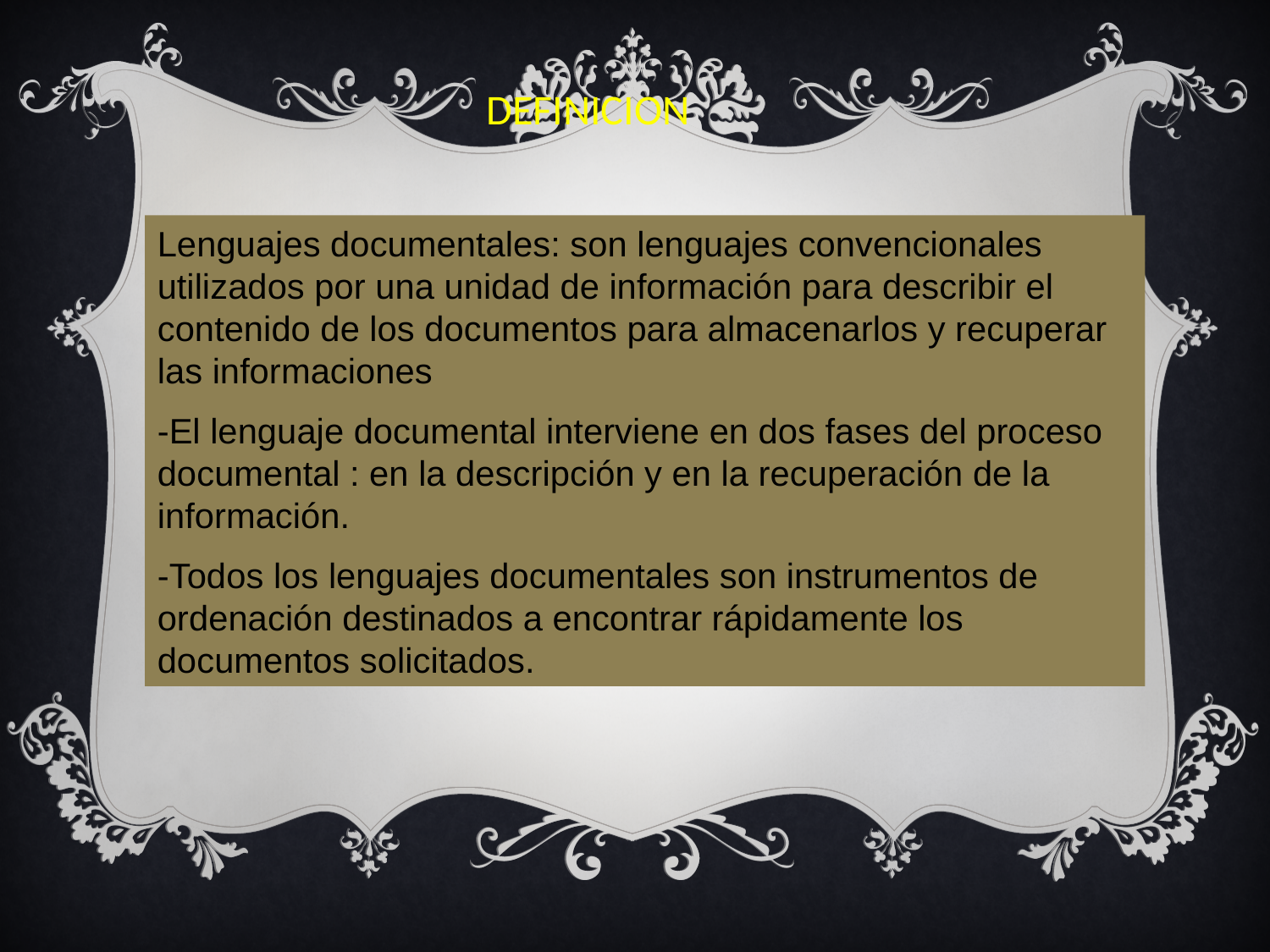

DEFINICION
Lenguajes documentales: son lenguajes convencionales utilizados por una unidad de información para describir el contenido de los documentos para almacenarlos y recuperar las informaciones
-El lenguaje documental interviene en dos fases del proceso documental : en la descripción y en la recuperación de la información.
-Todos los lenguajes documentales son instrumentos de ordenación destinados a encontrar rápidamente los documentos solicitados.